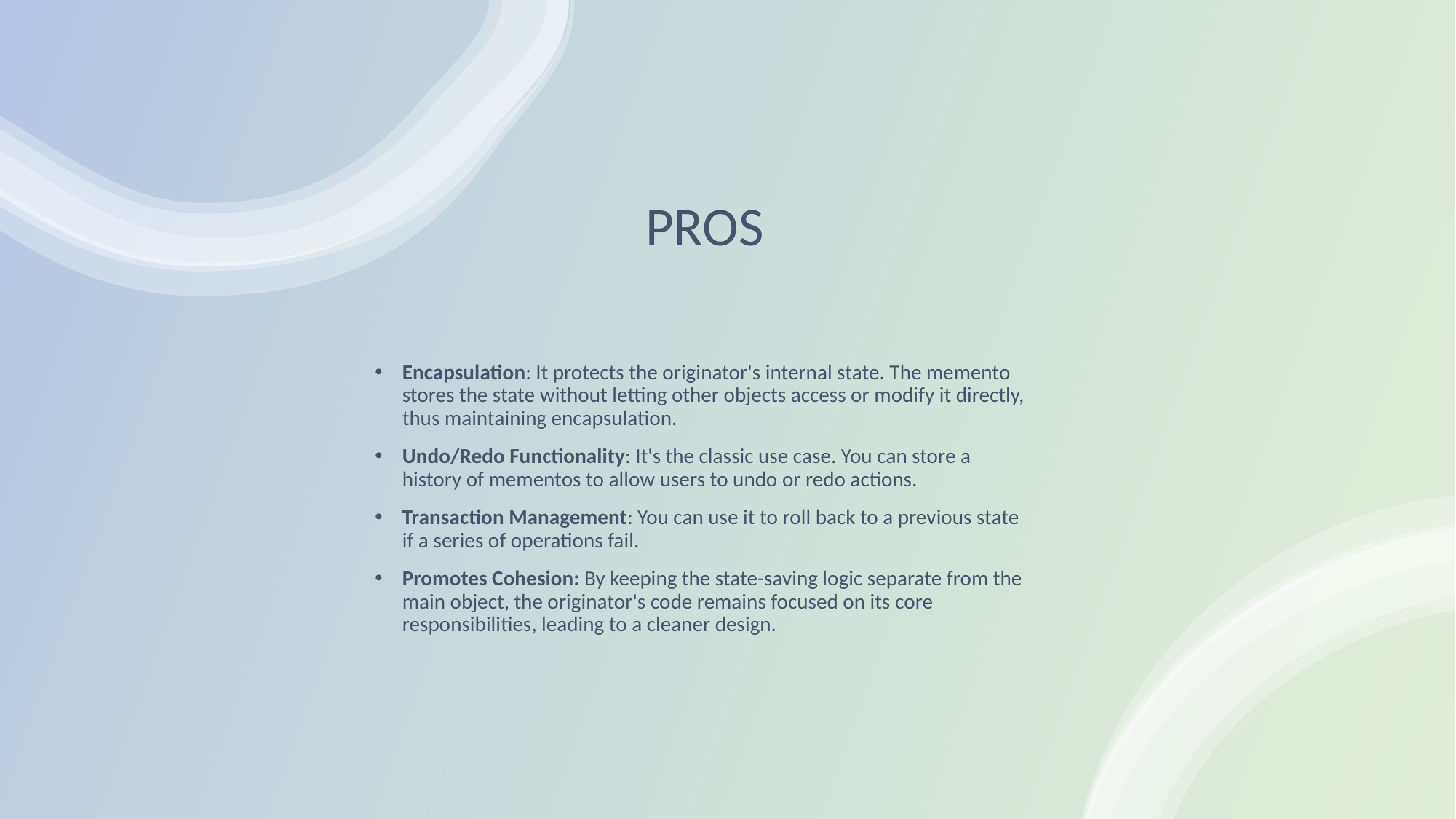

# PROS
Encapsulation: It protects the originator's internal state. The memento stores the state without letting other objects access or modify it directly, thus maintaining encapsulation.
Undo/Redo Functionality: It's the classic use case. You can store a history of mementos to allow users to undo or redo actions.
Transaction Management: You can use it to roll back to a previous state if a series of operations fail.
Promotes Cohesion: By keeping the state-saving logic separate from the main object, the originator's code remains focused on its core responsibilities, leading to a cleaner design.